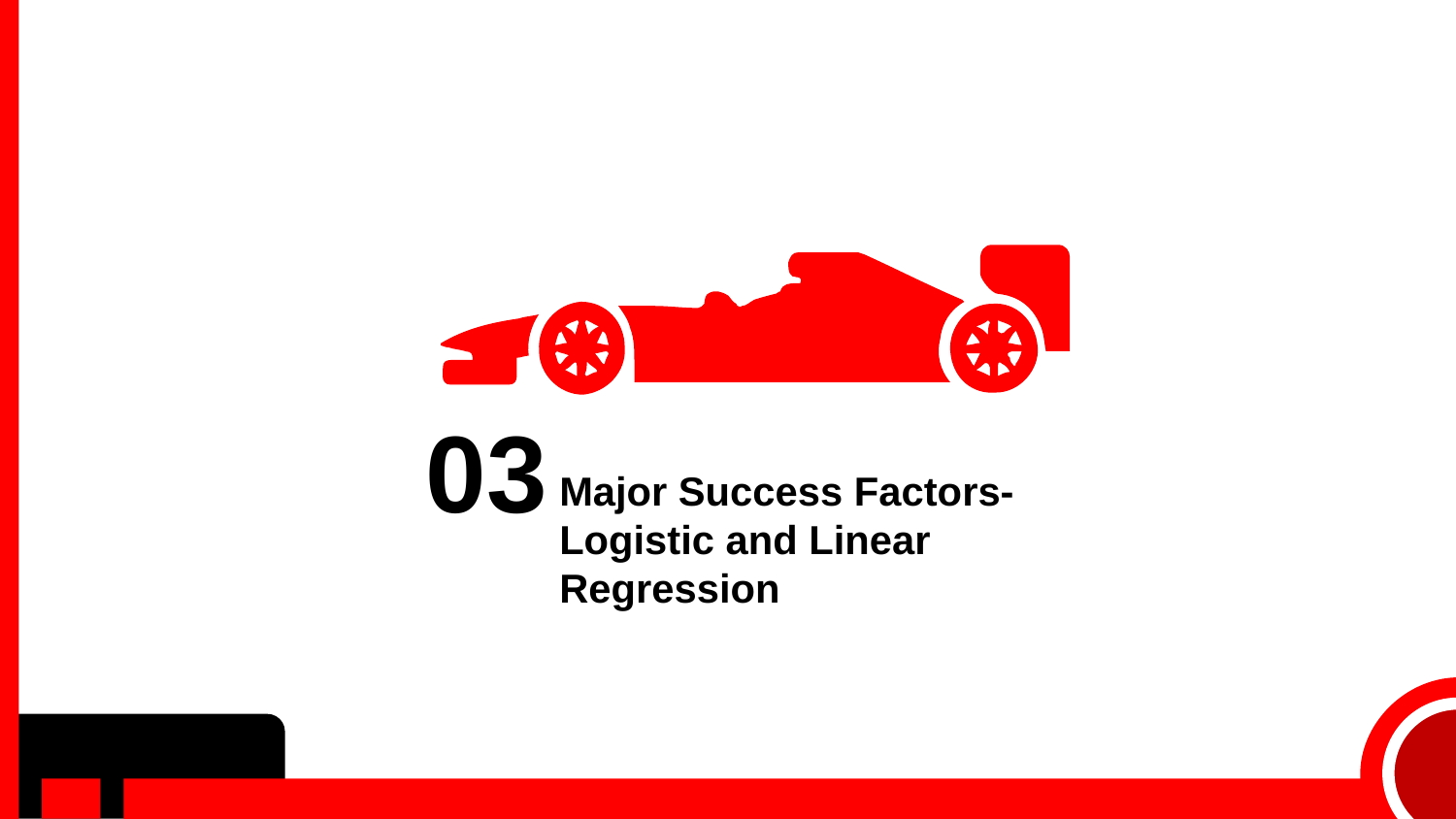

03
Major Success Factors- Logistic and Linear Regression